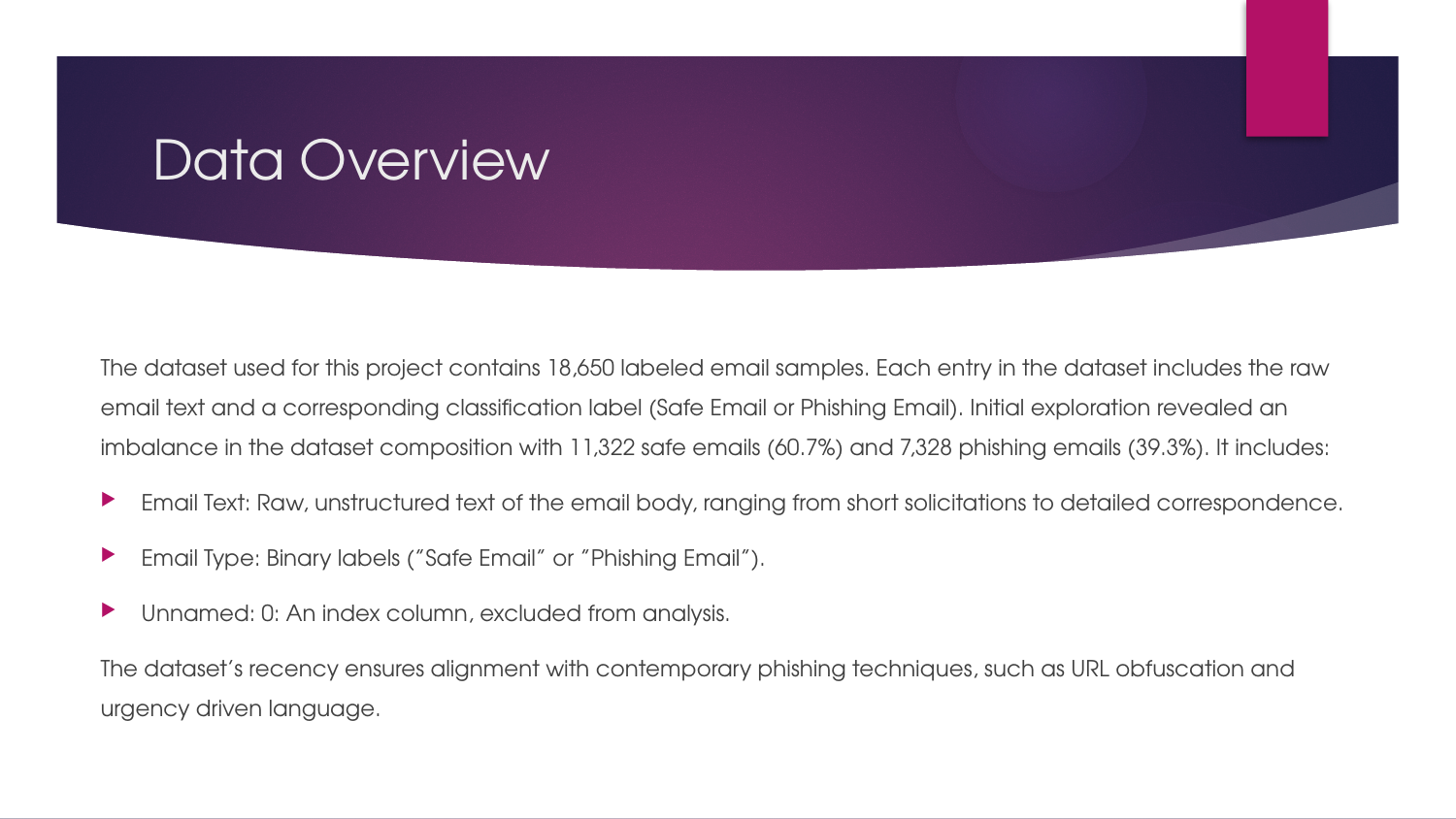

# Data Overview
The dataset used for this project contains 18,650 labeled email samples. Each entry in the dataset includes the raw email text and a corresponding classification label (Safe Email or Phishing Email). Initial exploration revealed an imbalance in the dataset composition with 11,322 safe emails (60.7%) and 7,328 phishing emails (39.3%). It includes:
Email Text: Raw, unstructured text of the email body, ranging from short solicitations to detailed correspondence.
Email Type: Binary labels (”Safe Email” or ”Phishing Email”).
Unnamed: 0: An index column, excluded from analysis.
The dataset’s recency ensures alignment with contemporary phishing techniques, such as URL obfuscation and urgency driven language.